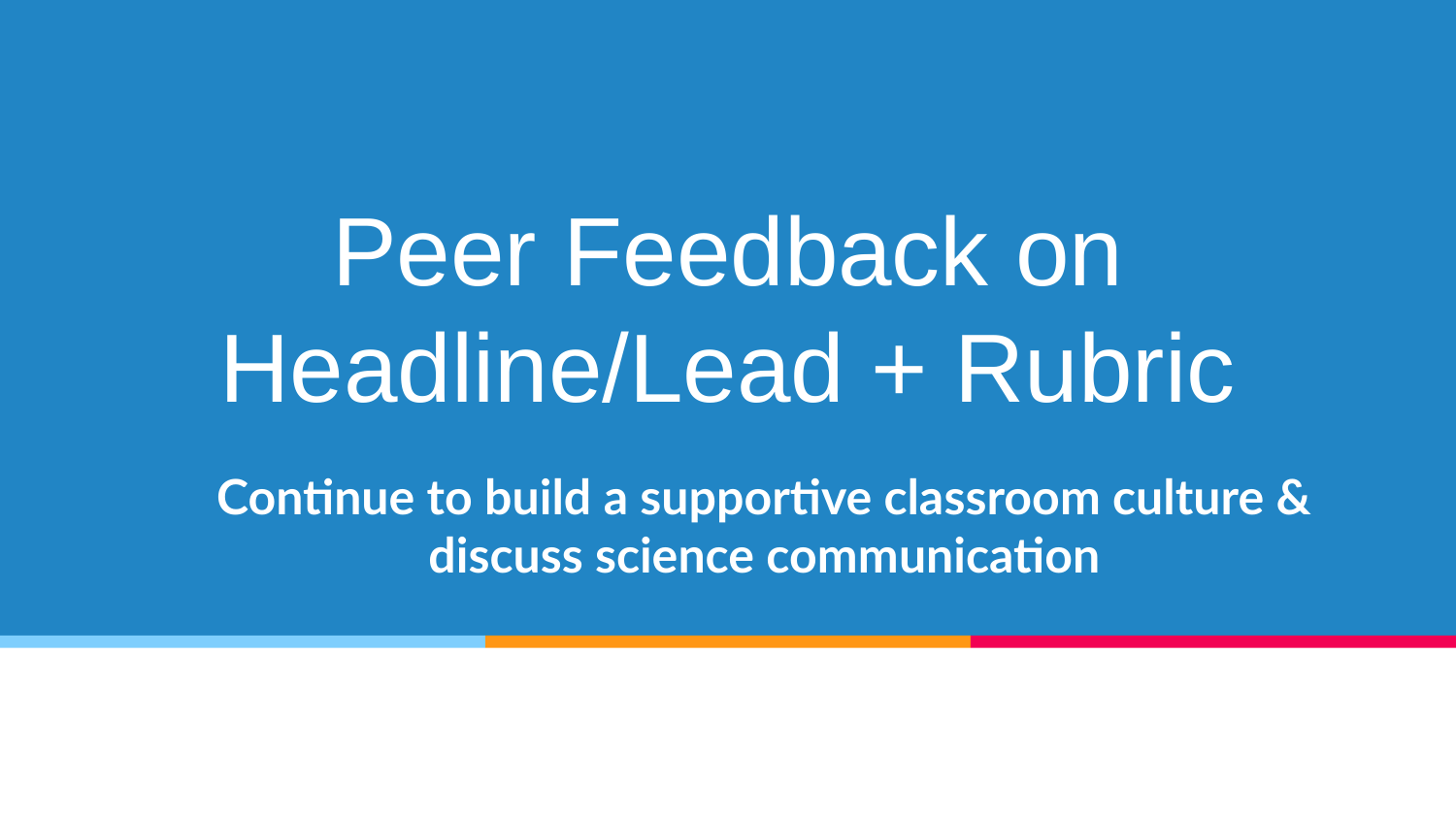

# Peer Feedback on Headline/Lead + Rubric
Continue to build a supportive classroom culture & discuss science communication